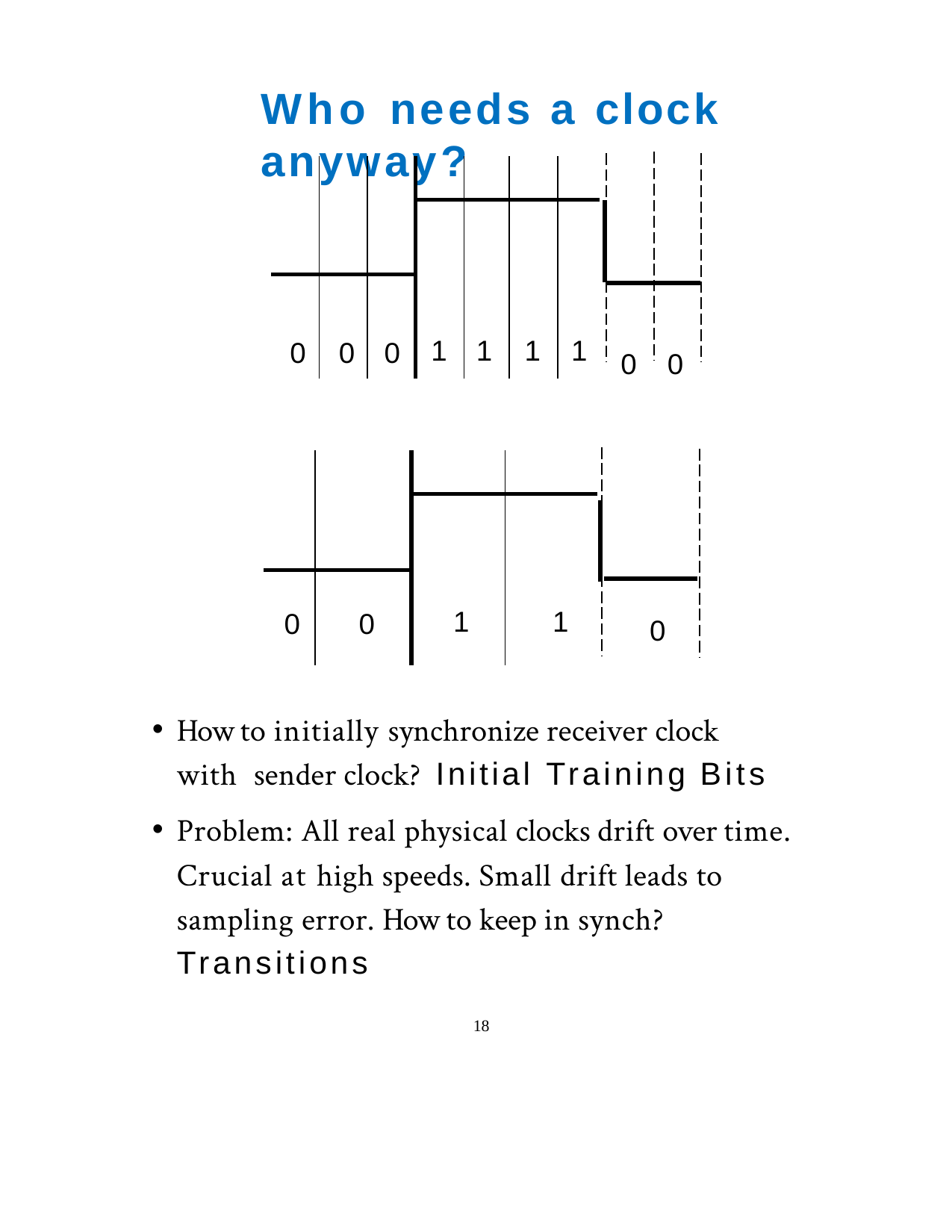

Who needs a clock anyway?

|  |  |  |  |  |  |  |
| --- | --- | --- | --- | --- | --- | --- |
|  |  |  | 1 | 1 | 1 | 1 |
| 0 | 0 | 0 |  |  |  |  |

0	0

|  |  |  |  |
| --- | --- | --- | --- |
|  |  | 1 | 1 |
| 0 | 0 |  |  |

0

How to initially synchronize receiver clock with  sender clock?  Initial Training Bits
Problem: All real physical clocks drift over time.  Crucial at high speeds. Small drift leads to  sampling error. How to keep in synch?  Transitions
18